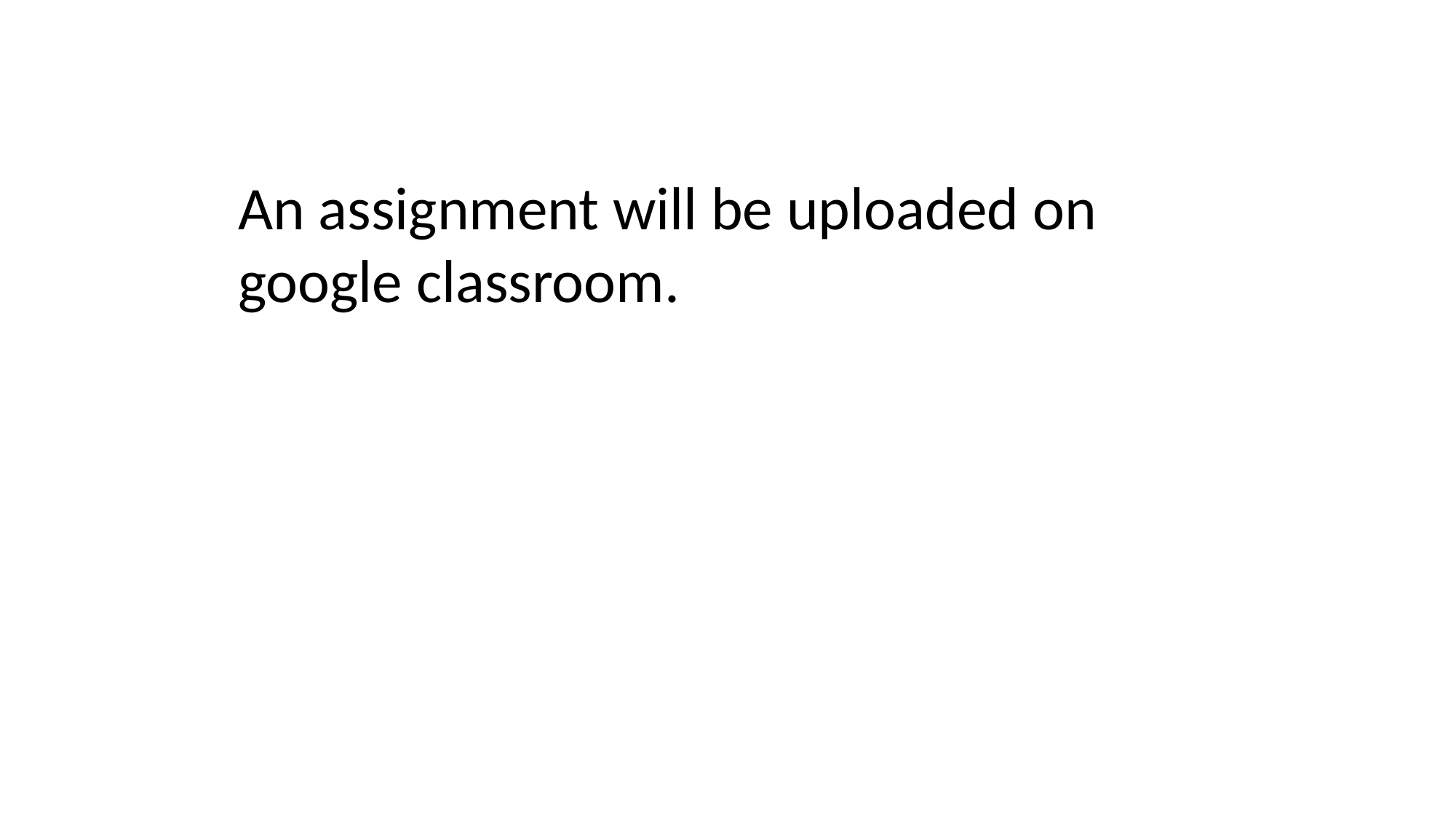

An assignment will be uploaded on google classroom.